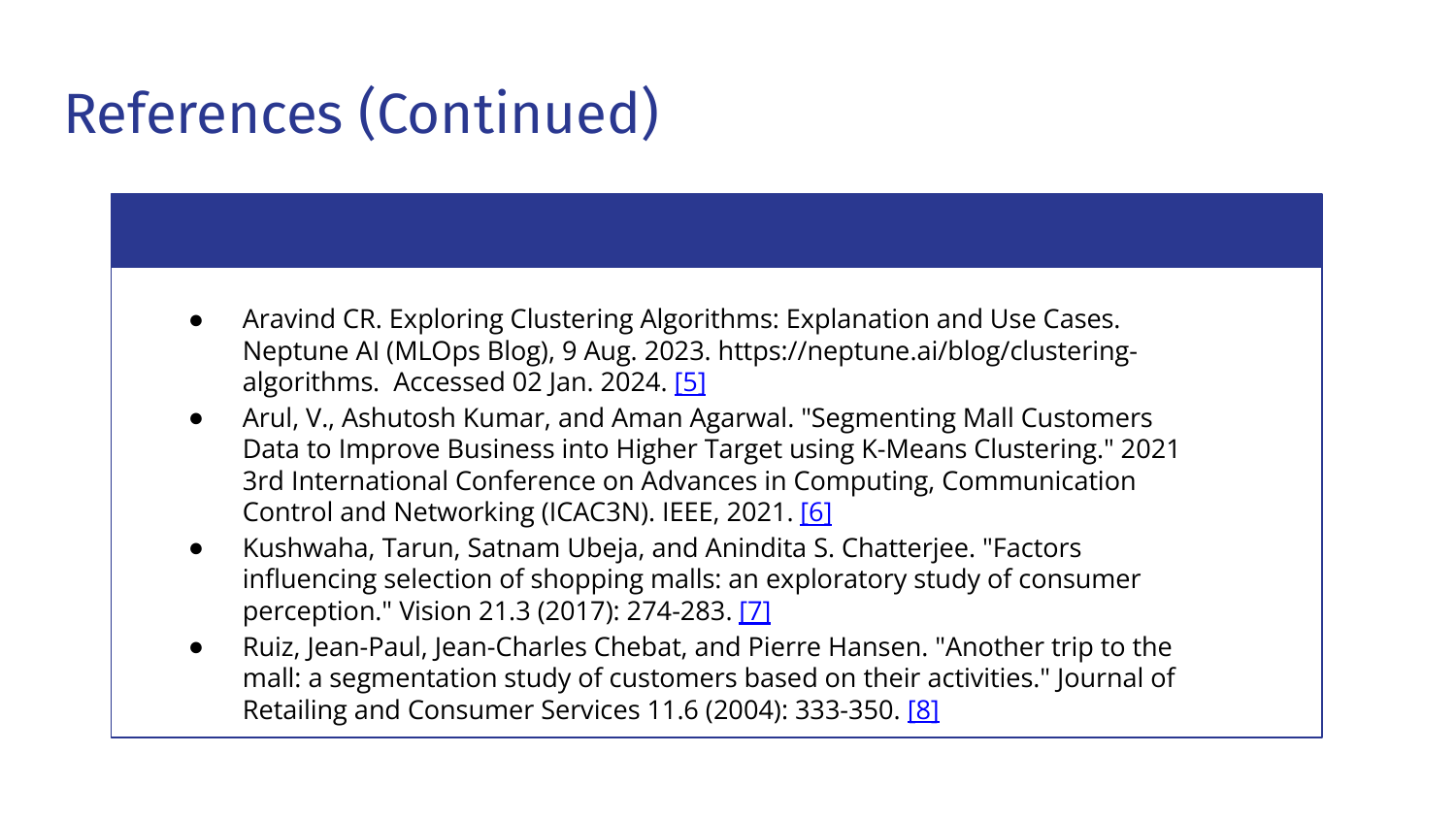

# References (Continued)

Aravind CR. Exploring Clustering Algorithms: Explanation and Use Cases. Neptune AI (MLOps Blog), 9 Aug. 2023. https://neptune.ai/blog/clustering-algorithms.  Accessed 02 Jan. 2024. [5]
Arul, V., Ashutosh Kumar, and Aman Agarwal. "Segmenting Mall Customers Data to Improve Business into Higher Target using K-Means Clustering." 2021 3rd International Conference on Advances in Computing, Communication Control and Networking (ICAC3N). IEEE, 2021. [6]
Kushwaha, Tarun, Satnam Ubeja, and Anindita S. Chatterjee. "Factors influencing selection of shopping malls: an exploratory study of consumer perception." Vision 21.3 (2017): 274-283. [7]
Ruiz, Jean-Paul, Jean-Charles Chebat, and Pierre Hansen. "Another trip to the mall: a segmentation study of customers based on their activities." Journal of Retailing and Consumer Services 11.6 (2004): 333-350. [8]